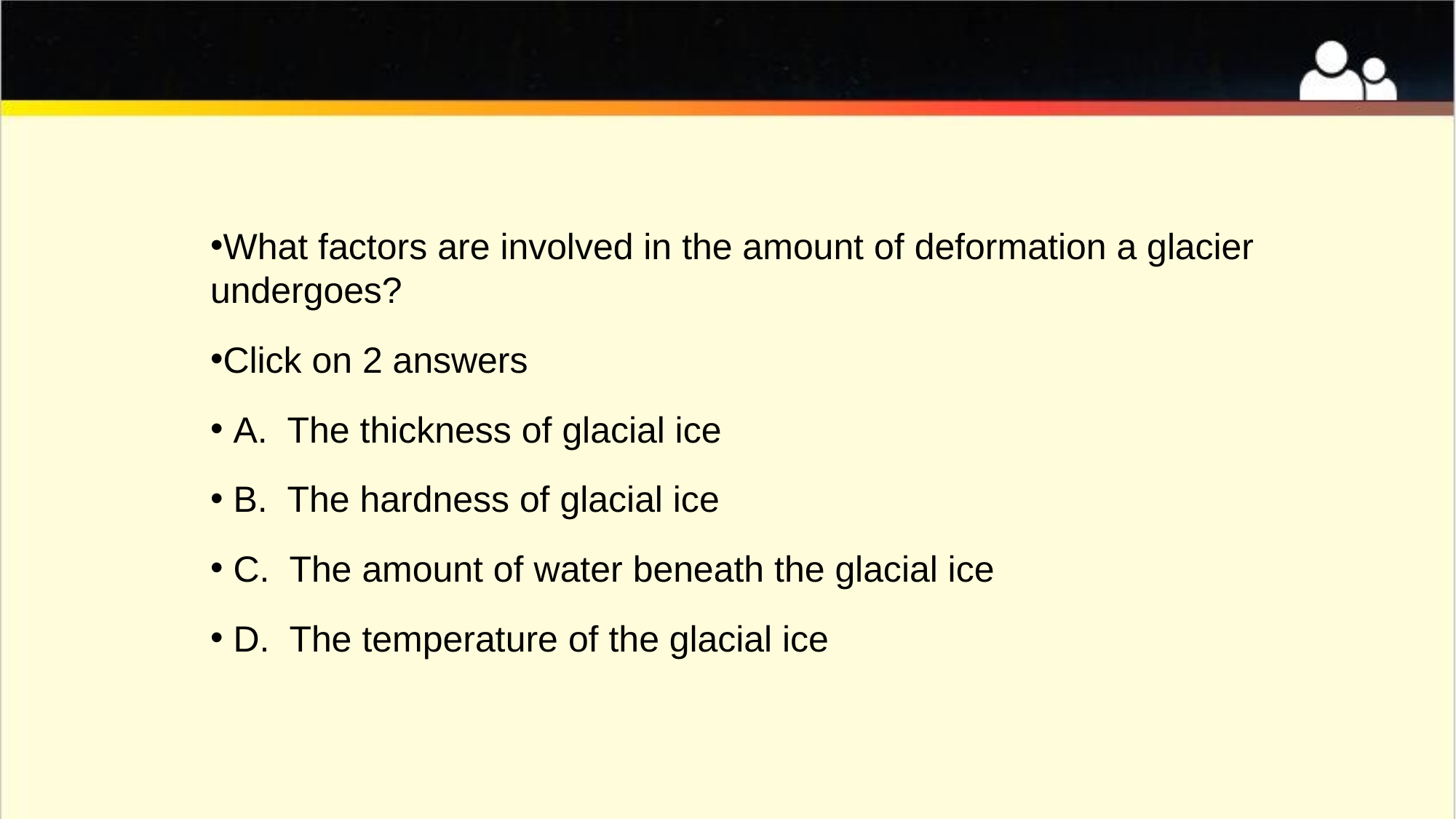

#
What factors are involved in the amount of deformation a glacier undergoes?
Click on 2 answers
 A.  The thickness of glacial ice
 B.  The hardness of glacial ice
 C.  The amount of water beneath the glacial ice
 D.  The temperature of the glacial ice